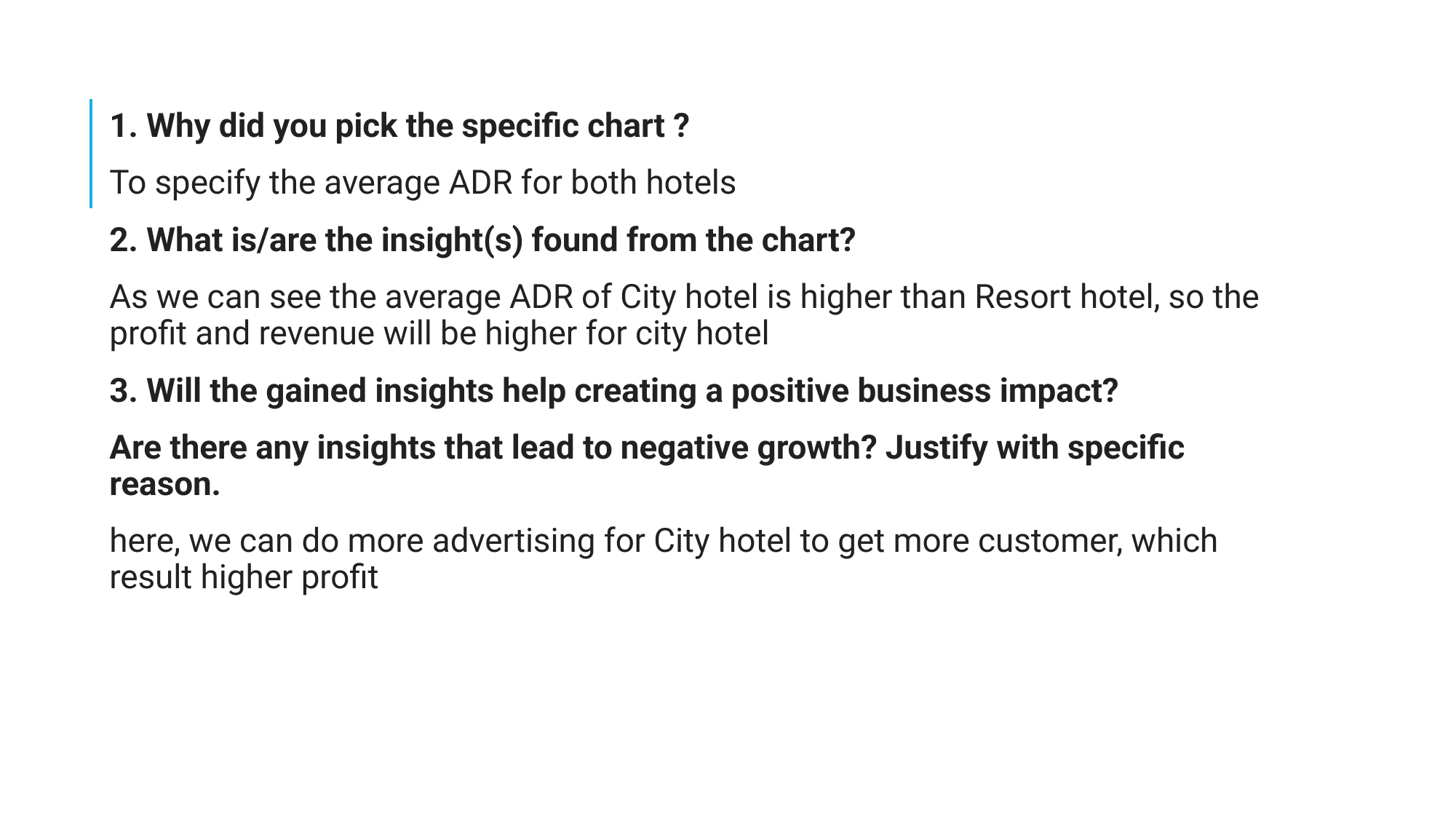

1. Why did you pick the specific chart ?
To specify the average ADR for both hotels
2. What is/are the insight(s) found from the chart?
As we can see the average ADR of City hotel is higher than Resort hotel, so the profit and revenue will be higher for city hotel
3. Will the gained insights help creating a positive business impact?
Are there any insights that lead to negative growth? Justify with specific reason.
here, we can do more advertising for City hotel to get more customer, which result higher profit